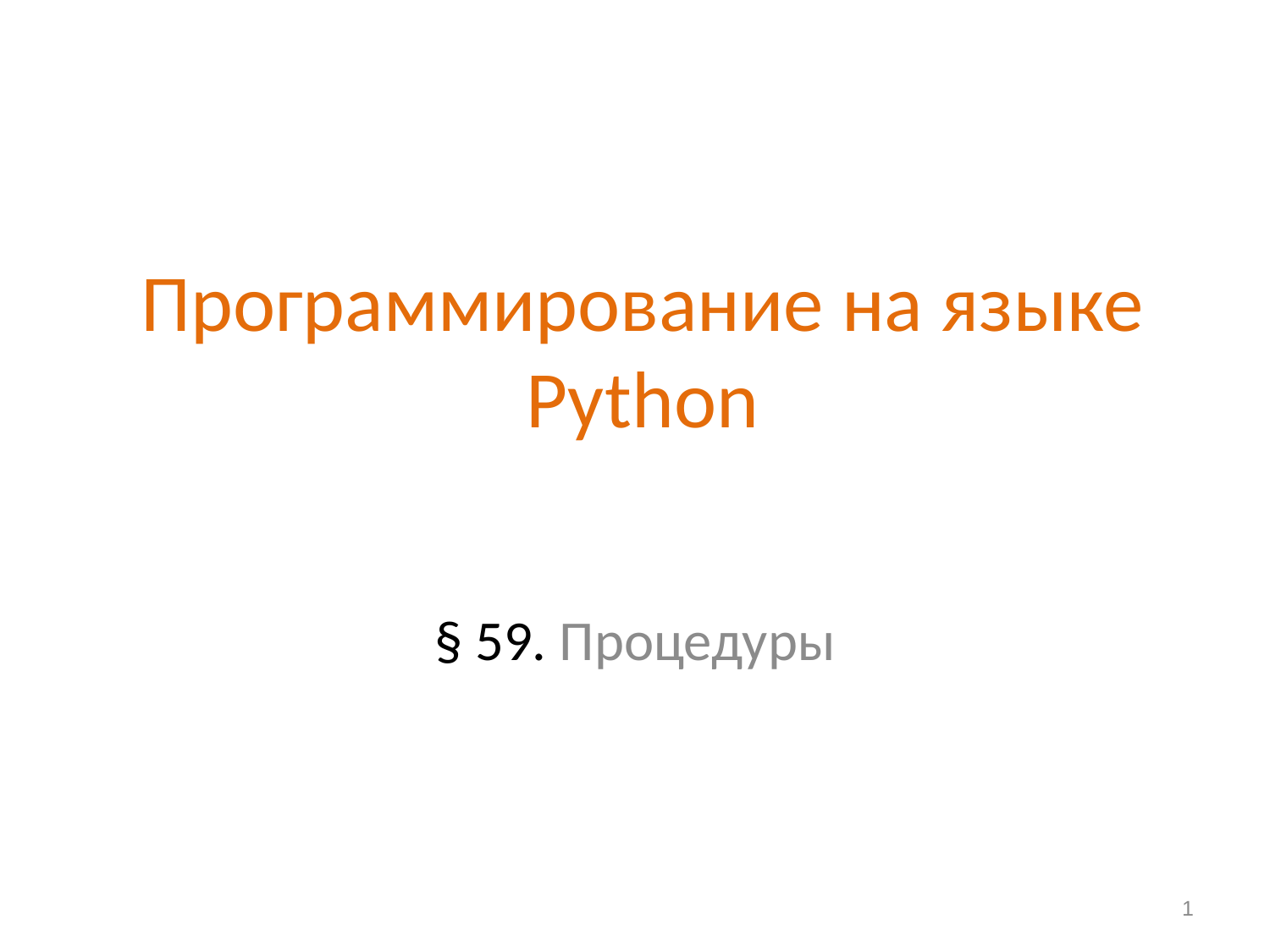

# Программирование на языке Python
§ 59. Процедуры
1